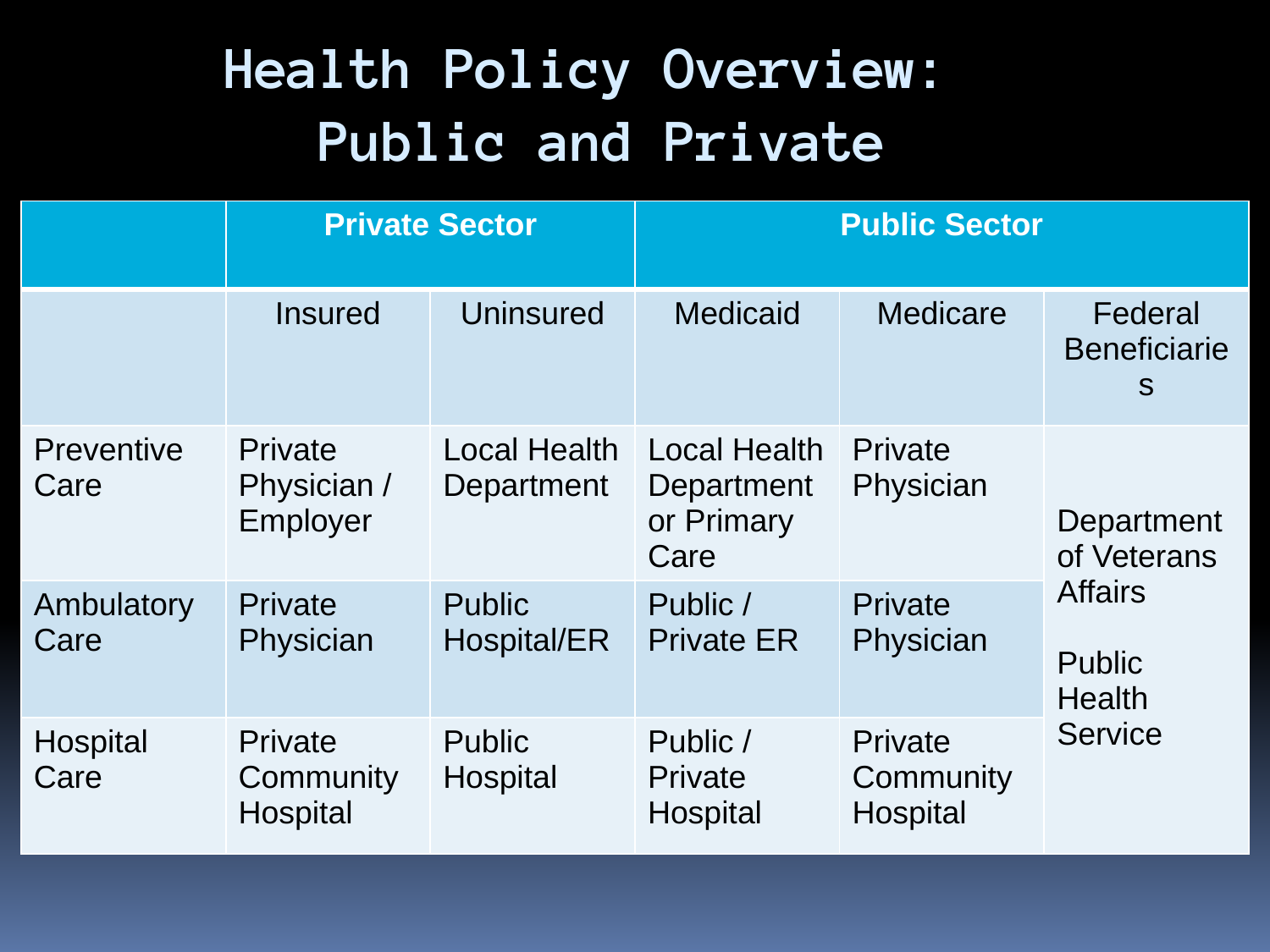

Health Policy Overview:
Public and Private
|  | Private Sector |  | Public Sector |  |  |
| --- | --- | --- | --- | --- | --- |
|  | Insured | Uninsured | Medicaid | Medicare | Federal Beneficiaries |
| Preventive Care | Private Physician / Employer | Local Health Department | Local Health Department or Primary Care | Private Physician | Department of Veterans Affairs Public Health Service |
| Ambulatory Care | Private Physician | Public Hospital/ER | Public / Private ER | Private Physician |  |
| Hospital Care | Private Community Hospital | Public Hospital | Public / Private Hospital | Private Community Hospital |  |